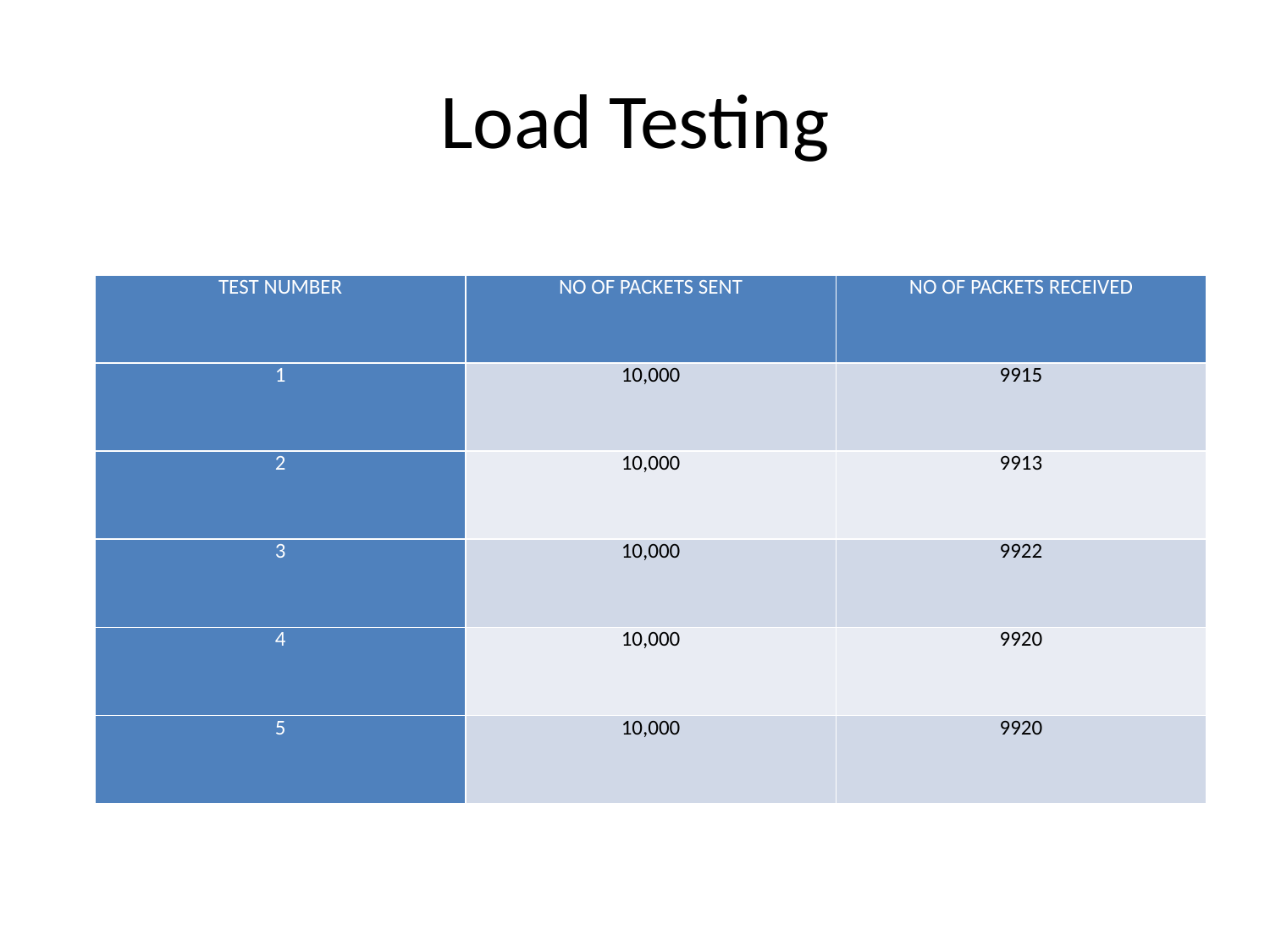

# Load Testing
| TEST NUMBER | NO OF PACKETS SENT | NO OF PACKETS RECEIVED |
| --- | --- | --- |
| 1 | 10,000 | 9915 |
| 2 | 10,000 | 9913 |
| 3 | 10,000 | 9922 |
| 4 | 10,000 | 9920 |
| 5 | 10,000 | 9920 |